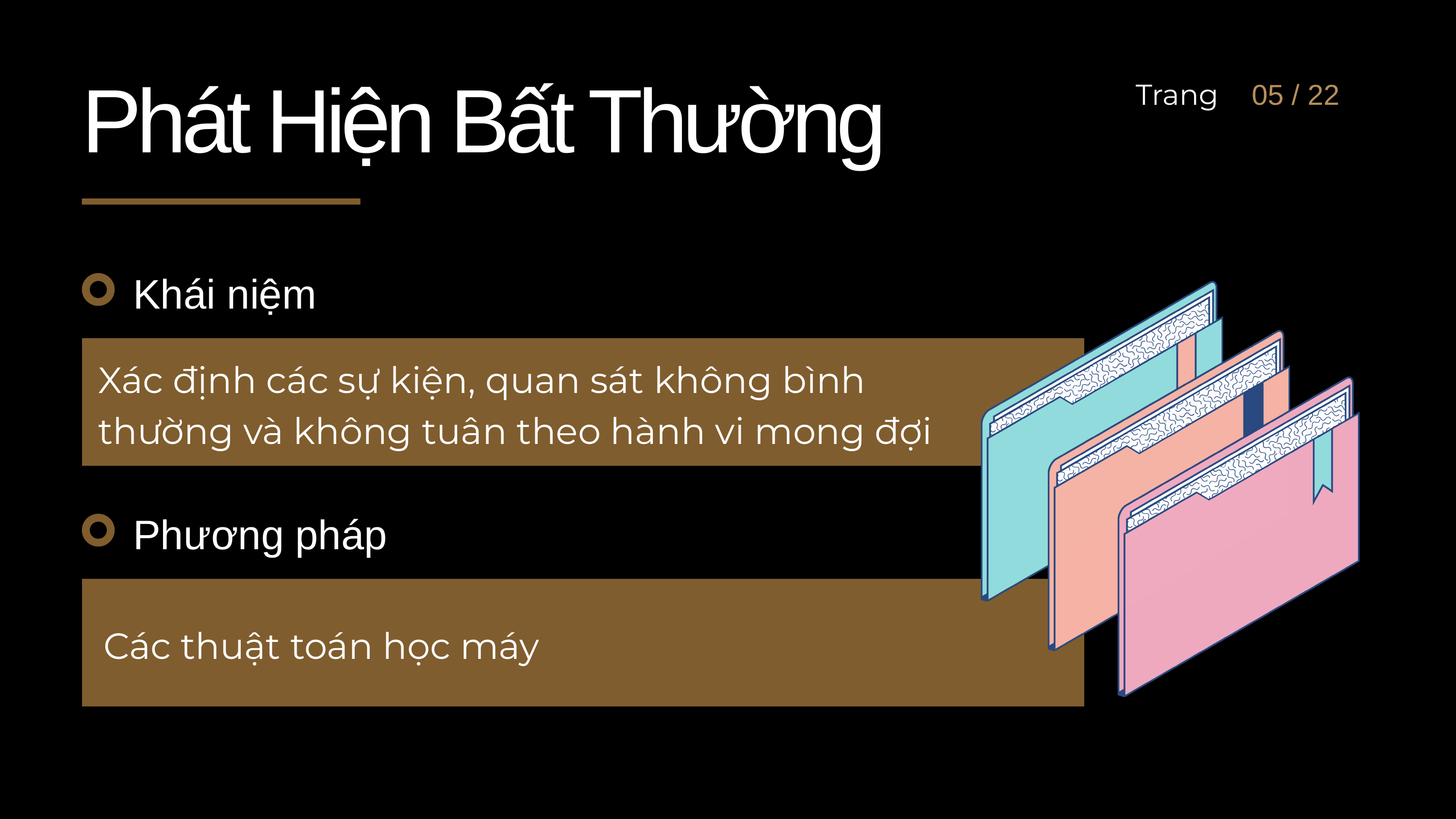

Trang
05 / 22
Phát Hiện Bất Thường

Khái niệm

Xác định các sự kiện, quan sát không bình thường và không tuân theo hành vi mong đợi

Phương pháp

Các thuật toán học máy